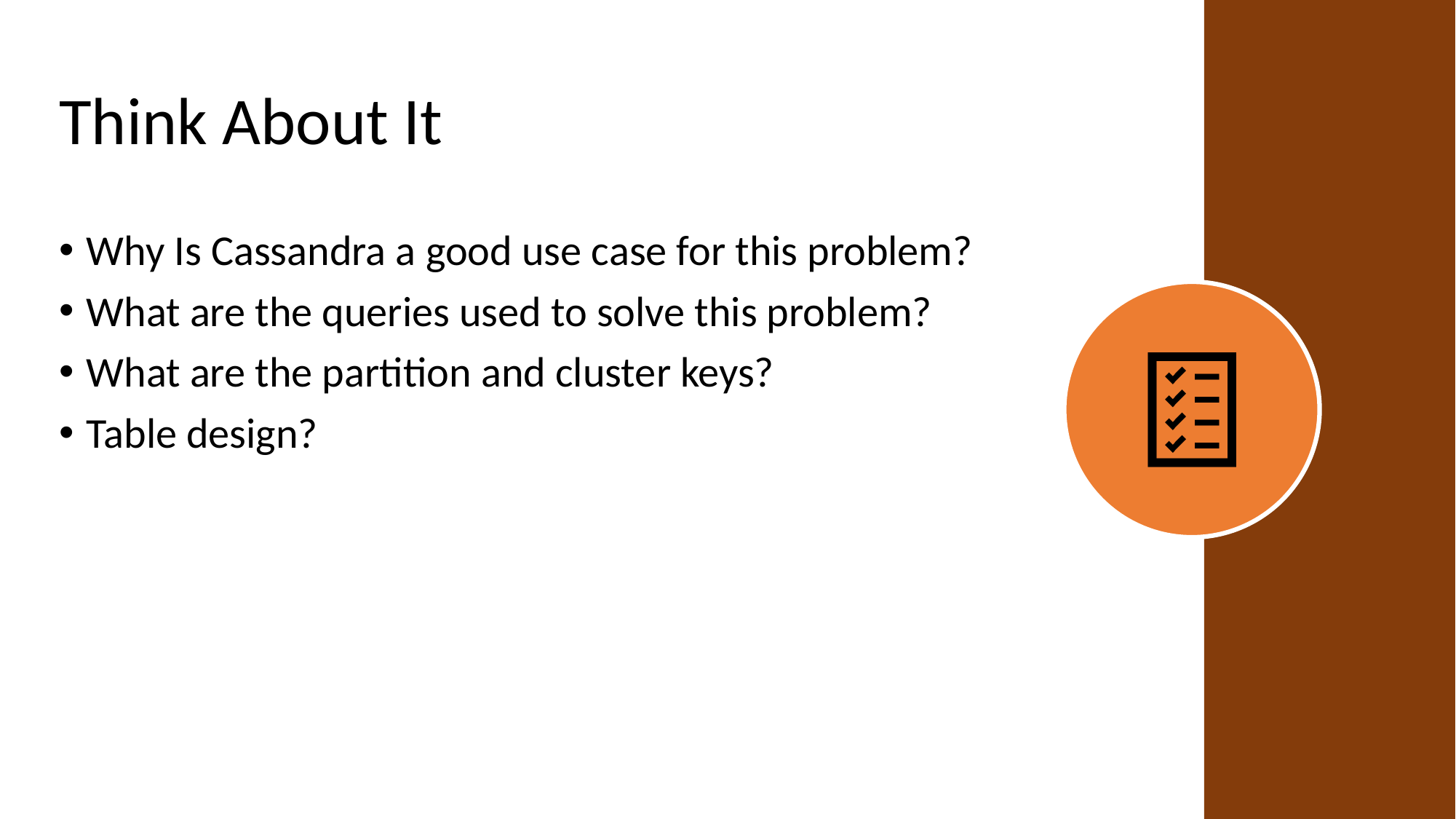

# Think About It
Why Is Cassandra a good use case for this problem?
What are the queries used to solve this problem?
What are the partition and cluster keys?
Table design?